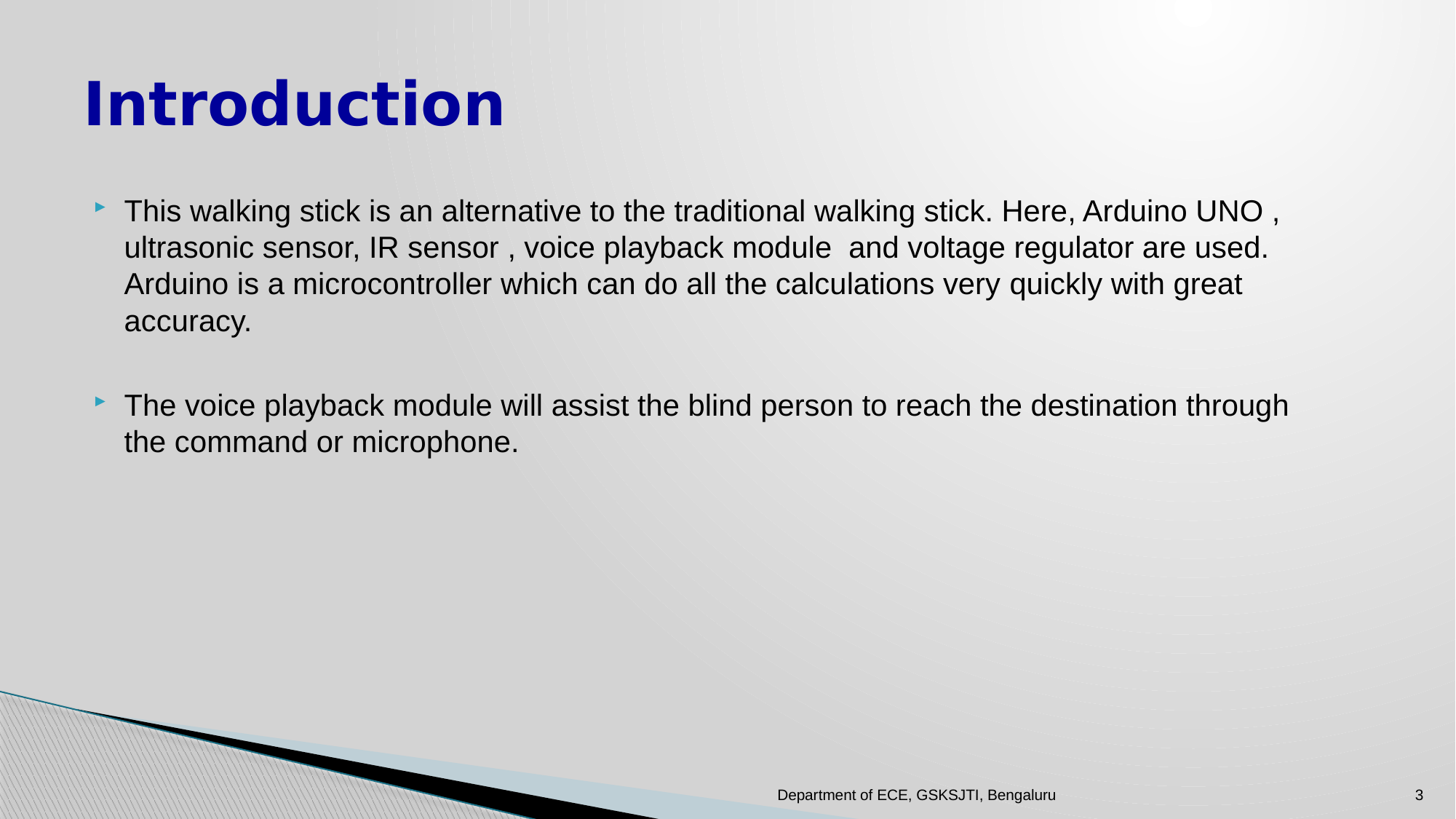

# Introduction
This walking stick is an alternative to the traditional walking stick. Here, Arduino UNO , ultrasonic sensor, IR sensor , voice playback module  and voltage regulator are used. Arduino is a microcontroller which can do all the calculations very quickly with great accuracy.

The voice playback module will assist the blind person to reach the destination through the command or microphone.

Department of ECE, GSKSJTI, Bengaluru
3